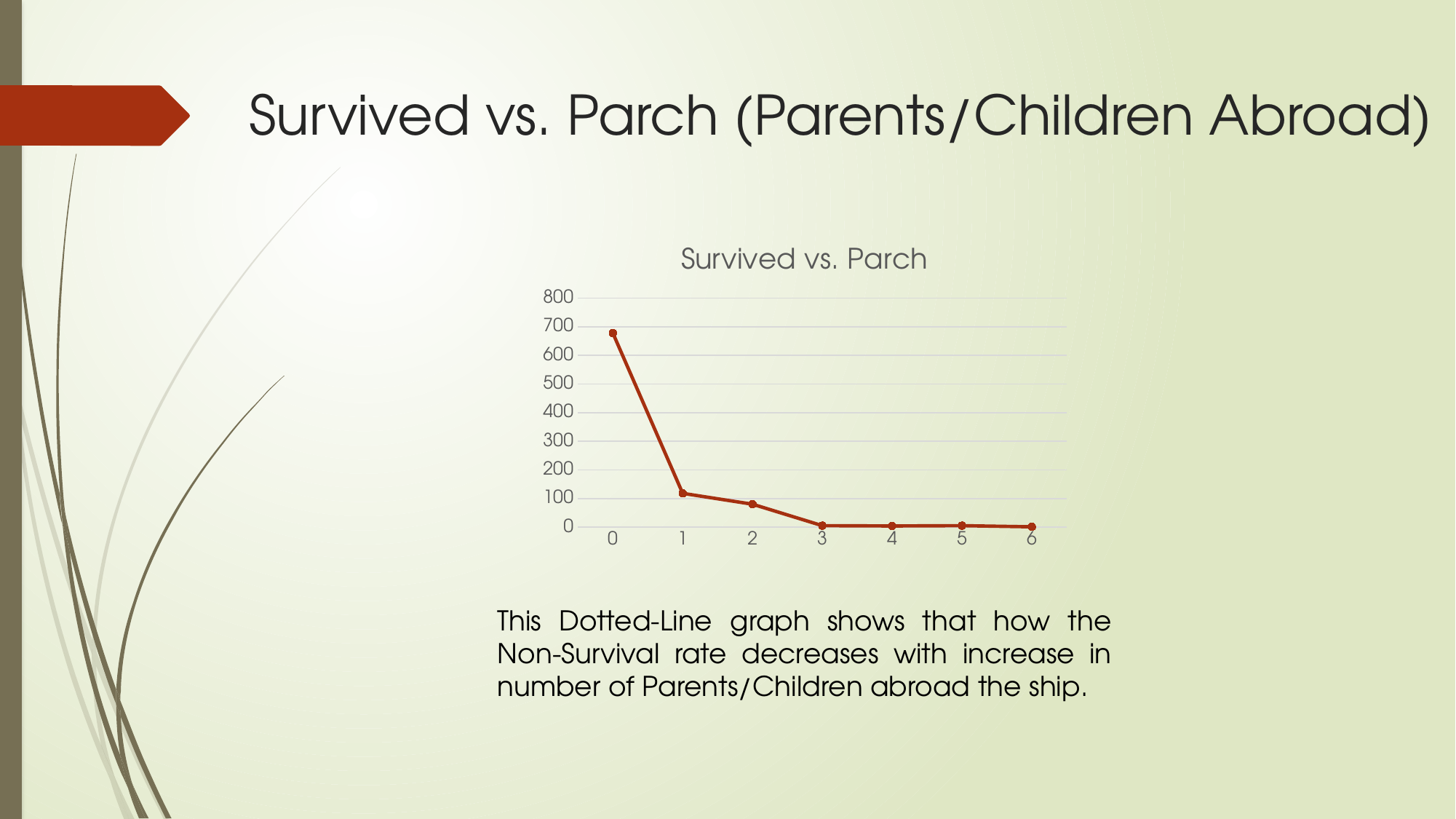

# Survived vs. Parch (Parents/Children Abroad)

### Chart: Survived vs. Parch

| Category | Total |
|---|---|
| 0 | 678.0 |
| 1 | 118.0 |
| 2 | 80.0 |
| 3 | 5.0 |
| 4 | 4.0 |
| 5 | 5.0 |
| 6 | 1.0 |
This Dotted-Line graph shows that how the Non-Survival rate decreases with increase in number of Parents/Children abroad the ship.